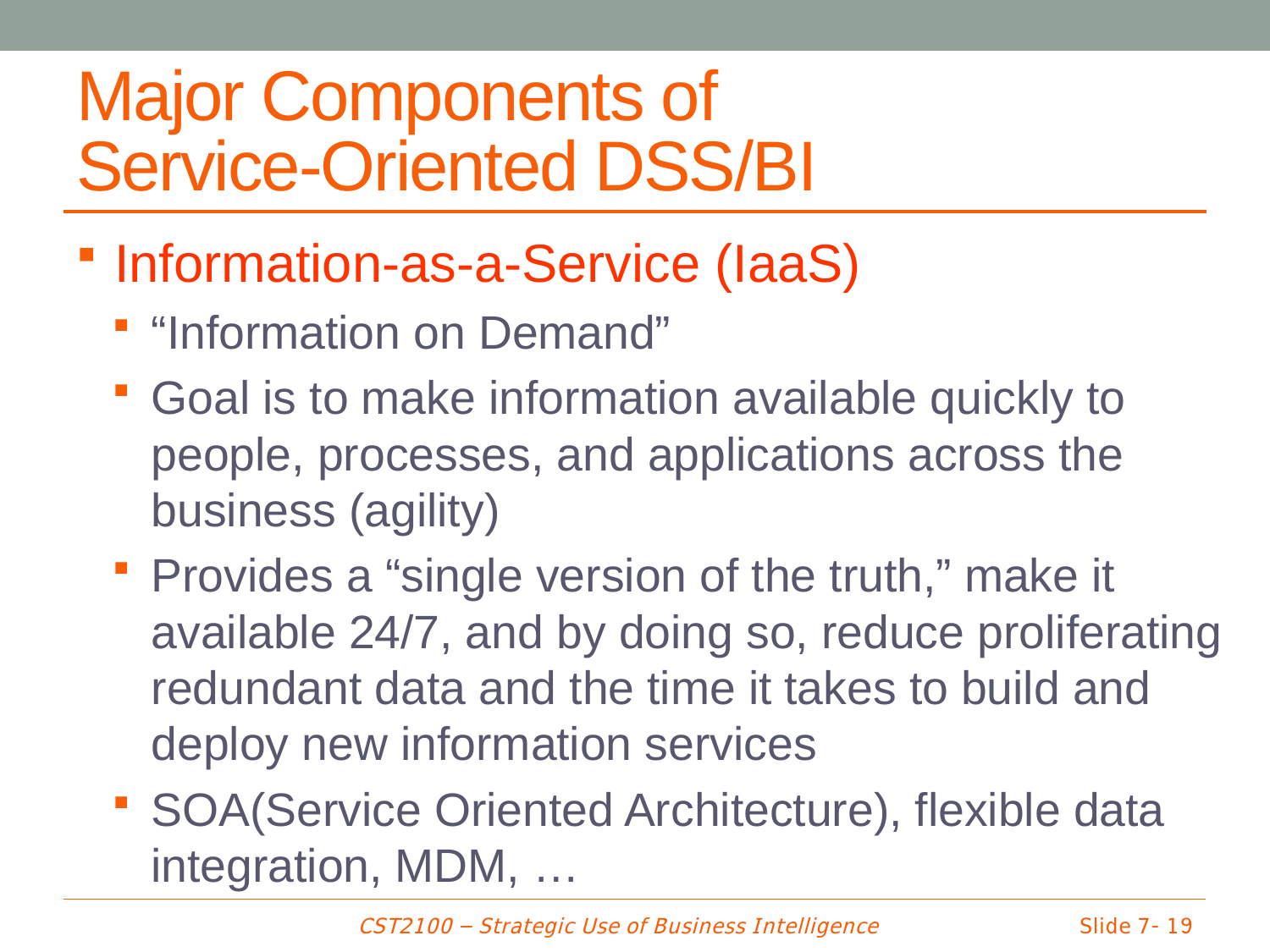

# Major Components of Service-Oriented DSS/BI
Information-as-a-Service (IaaS)
“Information on Demand”
Goal is to make information available quickly to people, processes, and applications across the business (agility)
Provides a “single version of the truth,” make it available 24/7, and by doing so, reduce proliferating redundant data and the time it takes to build and deploy new information services
SOA(Service Oriented Architecture), flexible data integration, MDM, …